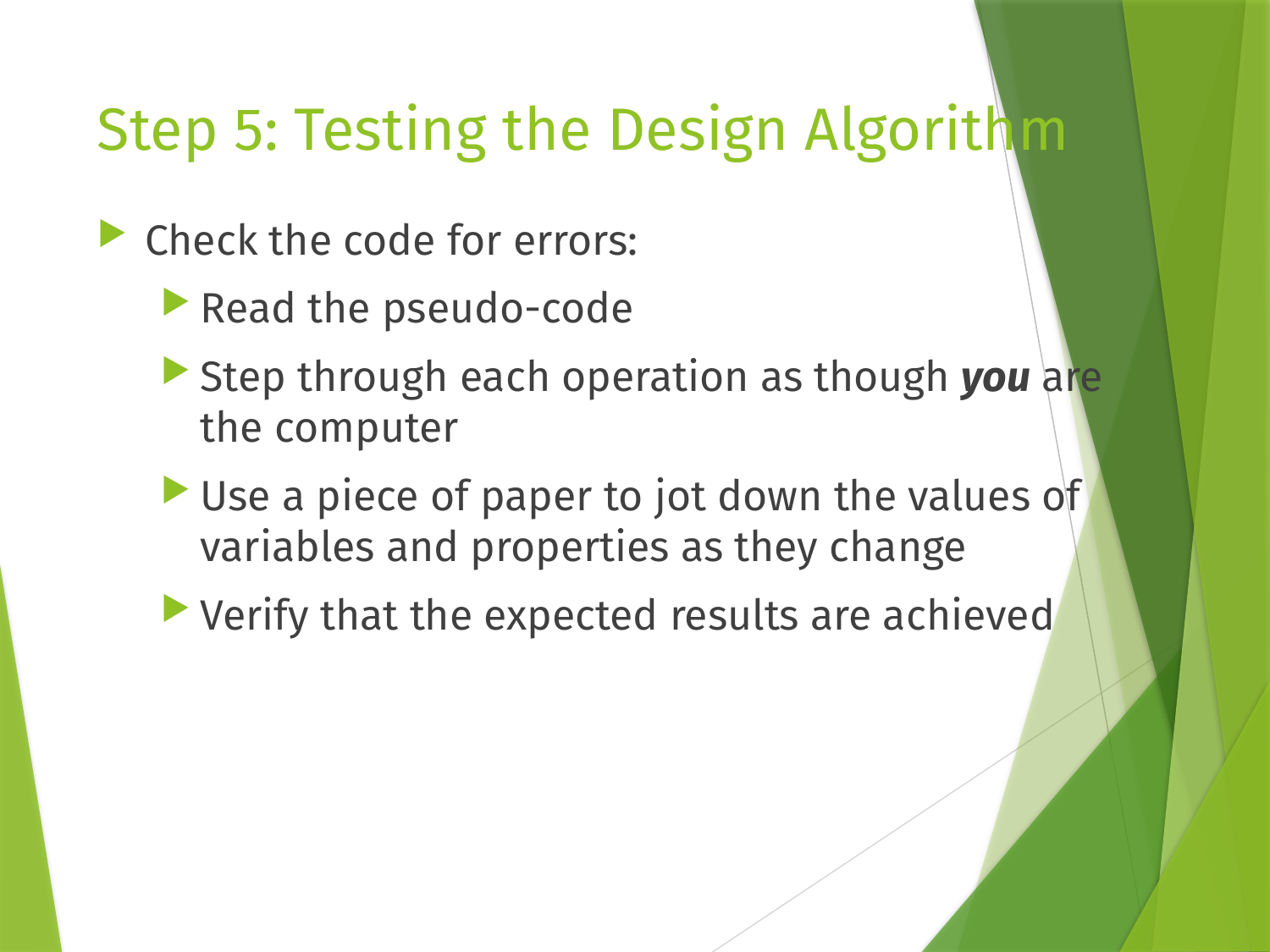

# Step 5: Testing the Design Algorithm
Check the code for errors:
Read the pseudo-code
Step through each operation as though you are the computer
Use a piece of paper to jot down the values of variables and properties as they change
Verify that the expected results are achieved